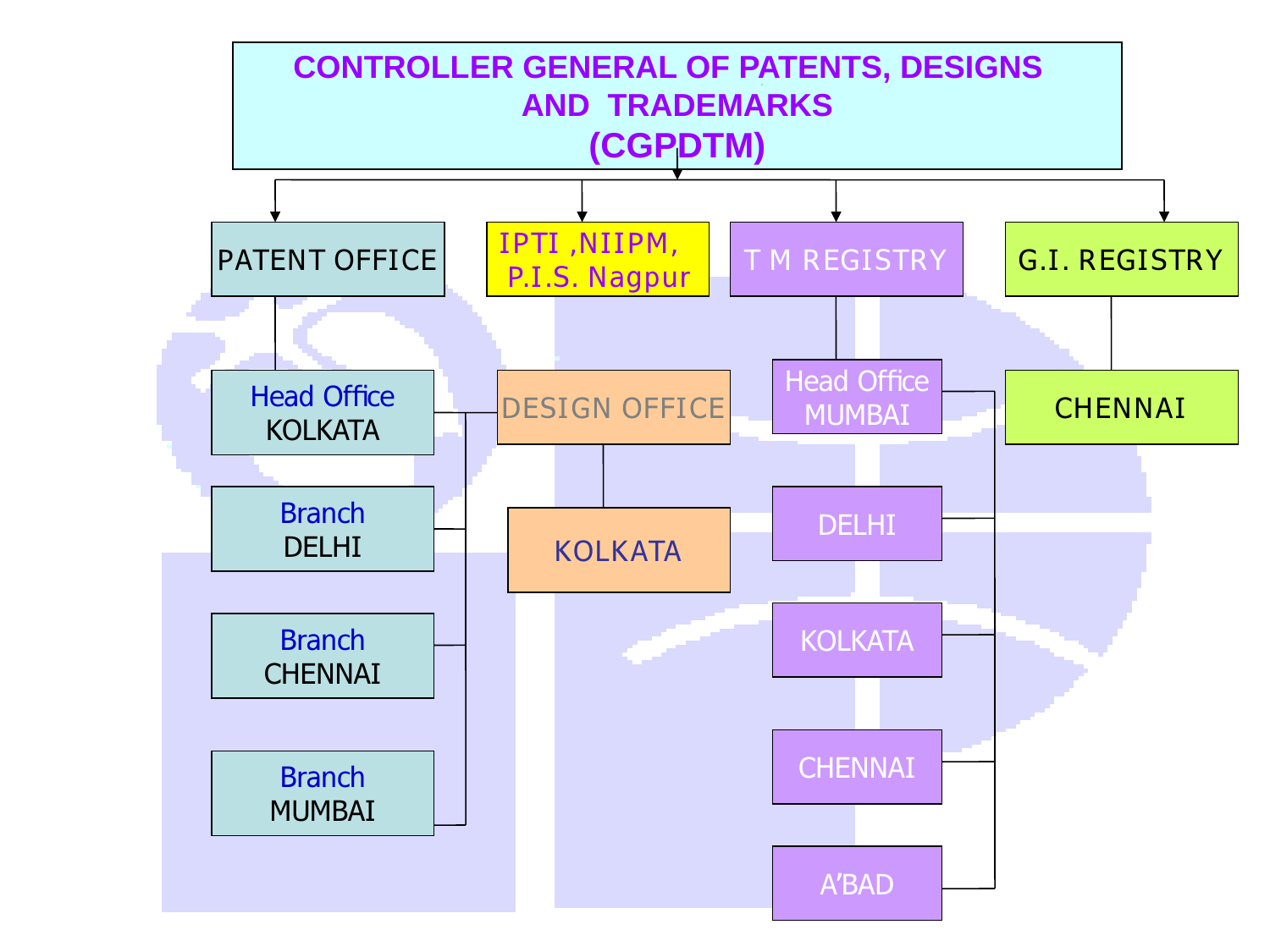

CONTROLLER GENERAL OF PATENTS, DESIGNS
AND  TRADEMARKS
(CGPDTM)

PATENT OFFICE

IPTI ,NIIPM,
 P.I.S. Nagpur

T M REGISTRY
G.I. REGISTRY

Head Office
MUMBAI
Head Office
KOLKATA
DESIGN OFFICE
CHENNAI

Branch
DELHI
DELHI
KOLKATA

KOLKATA
Branch
CHENNAI

CHENNAI
Branch
MUMBAI

A’BAD